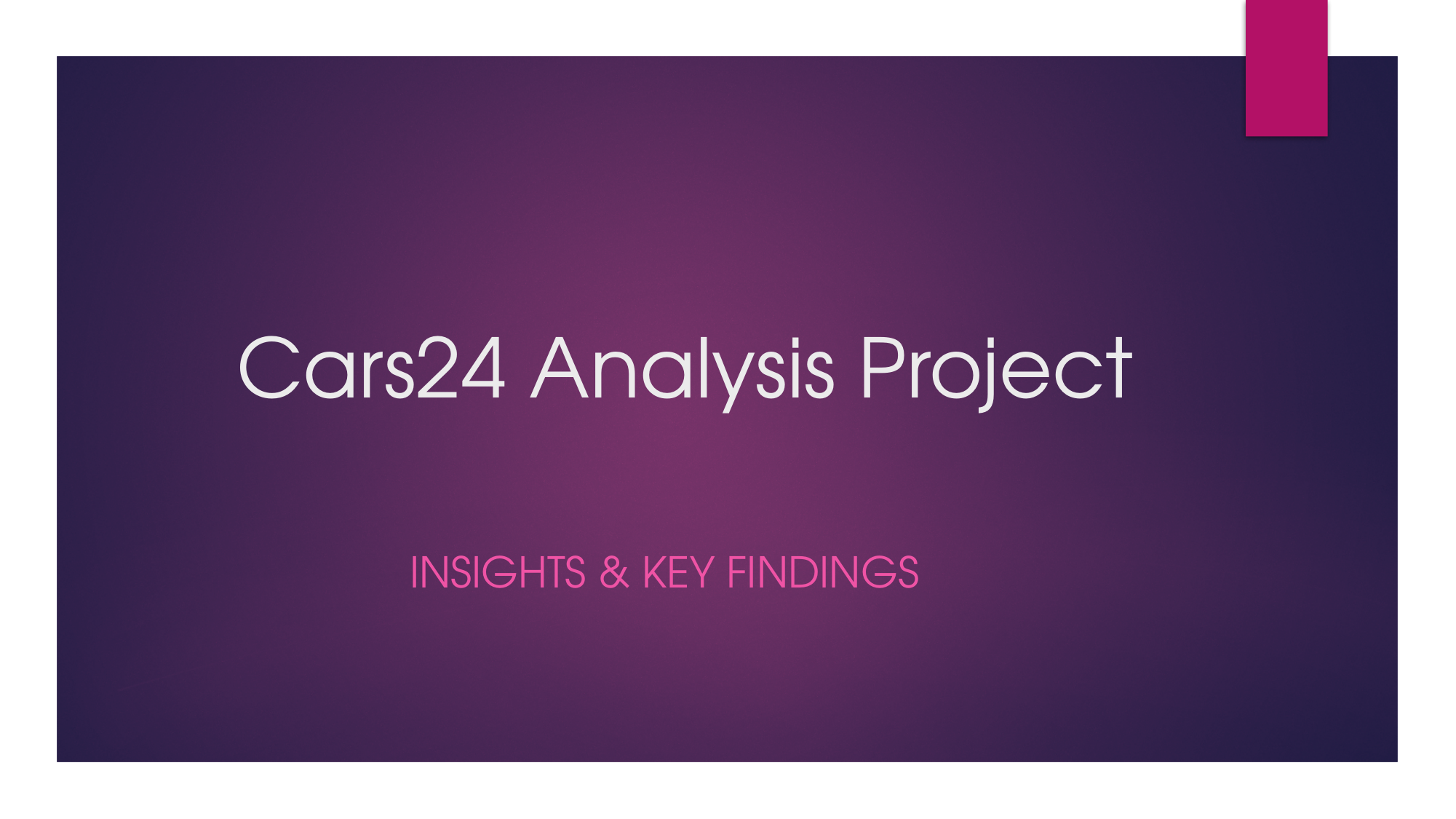

# Cars24 Analysis Project
Insights & Key Findings